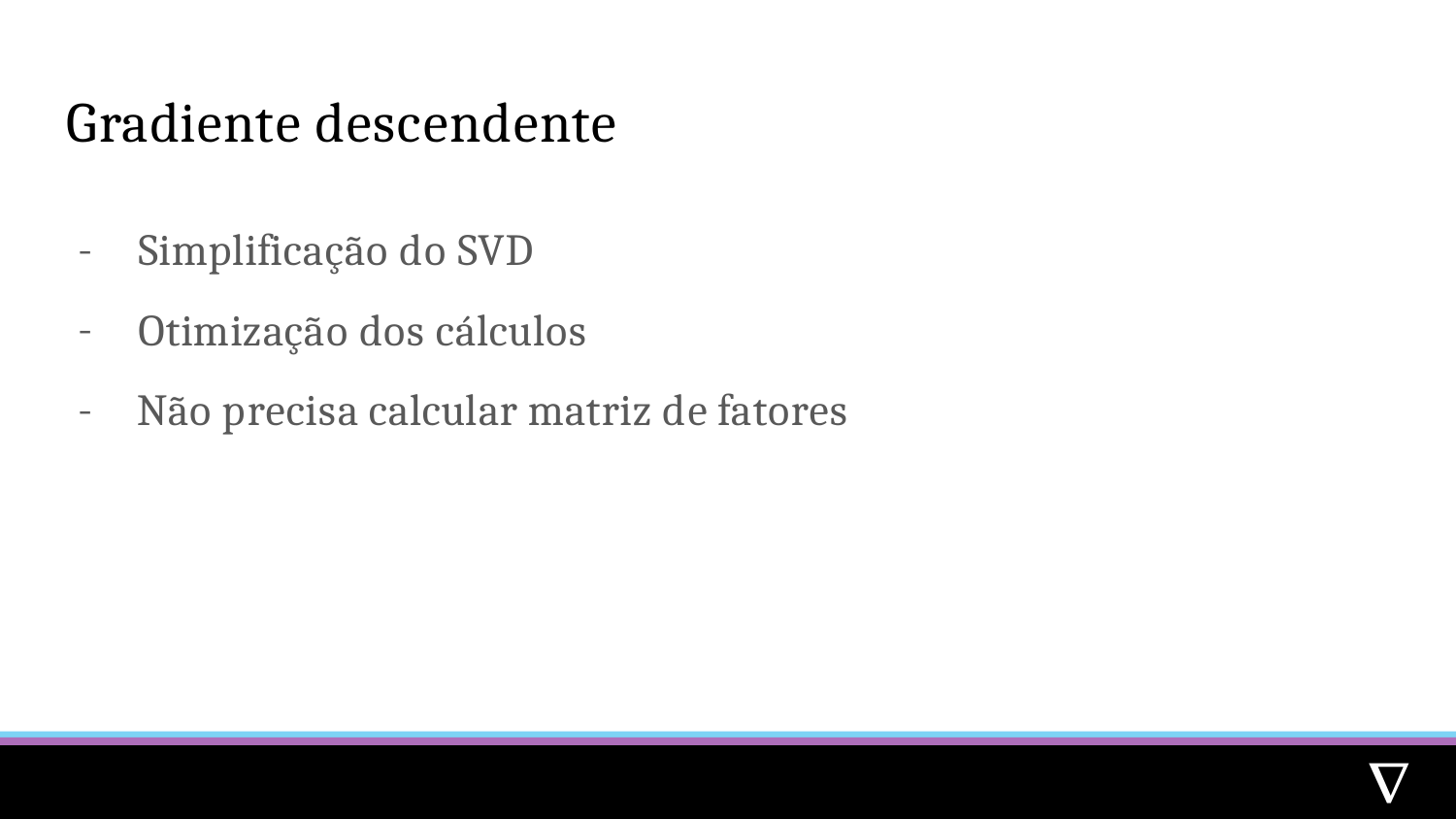

# Gradiente descendente
Simplificação do SVD
Otimização dos cálculos
Não precisa calcular matriz de fatores